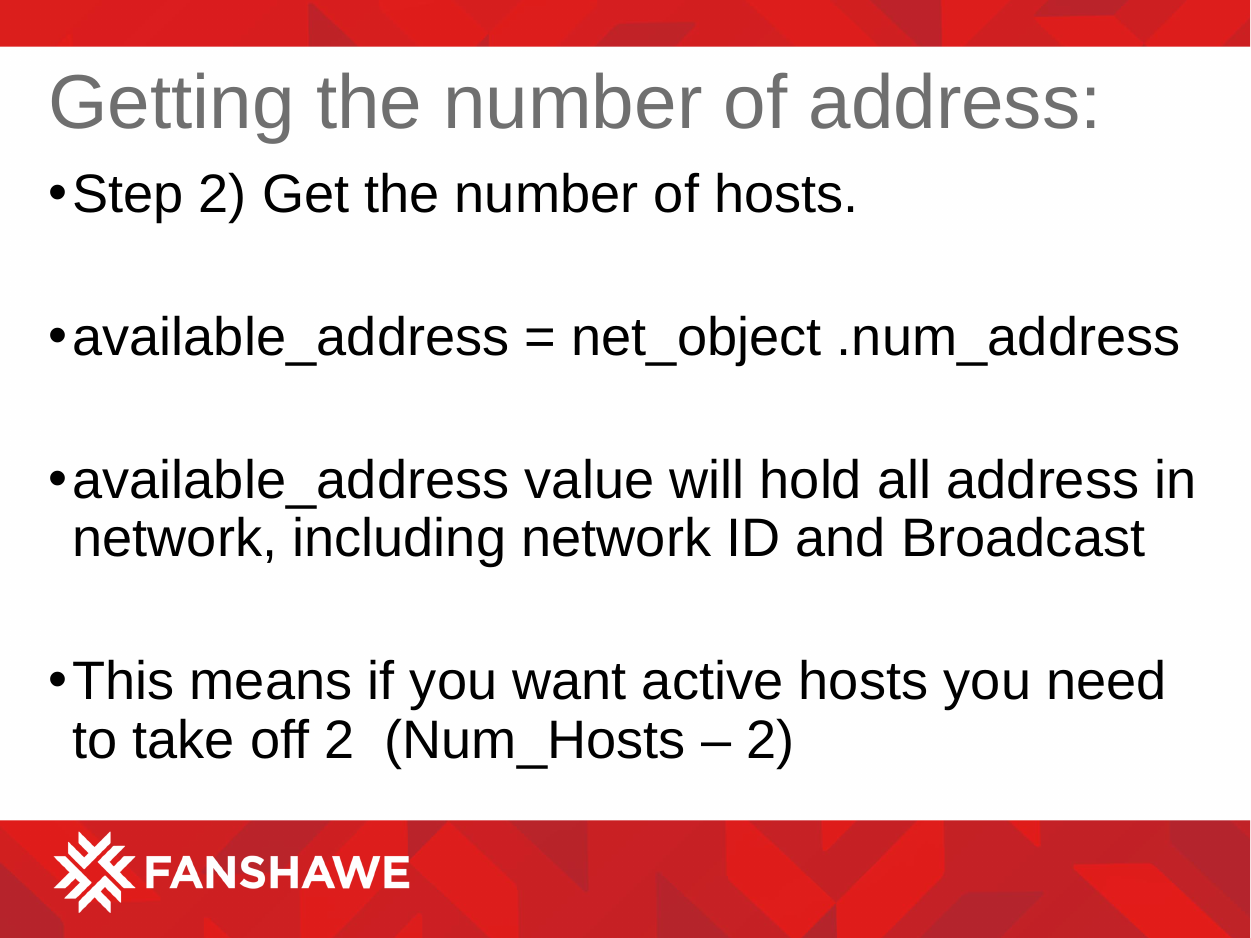

# Getting the number of address:
Step 2) Get the number of hosts.

available_address = net_object .num_address

available_address value will hold all address in network, including network ID and Broadcast

This means if you want active hosts you need to take off 2  (Num_Hosts – 2)